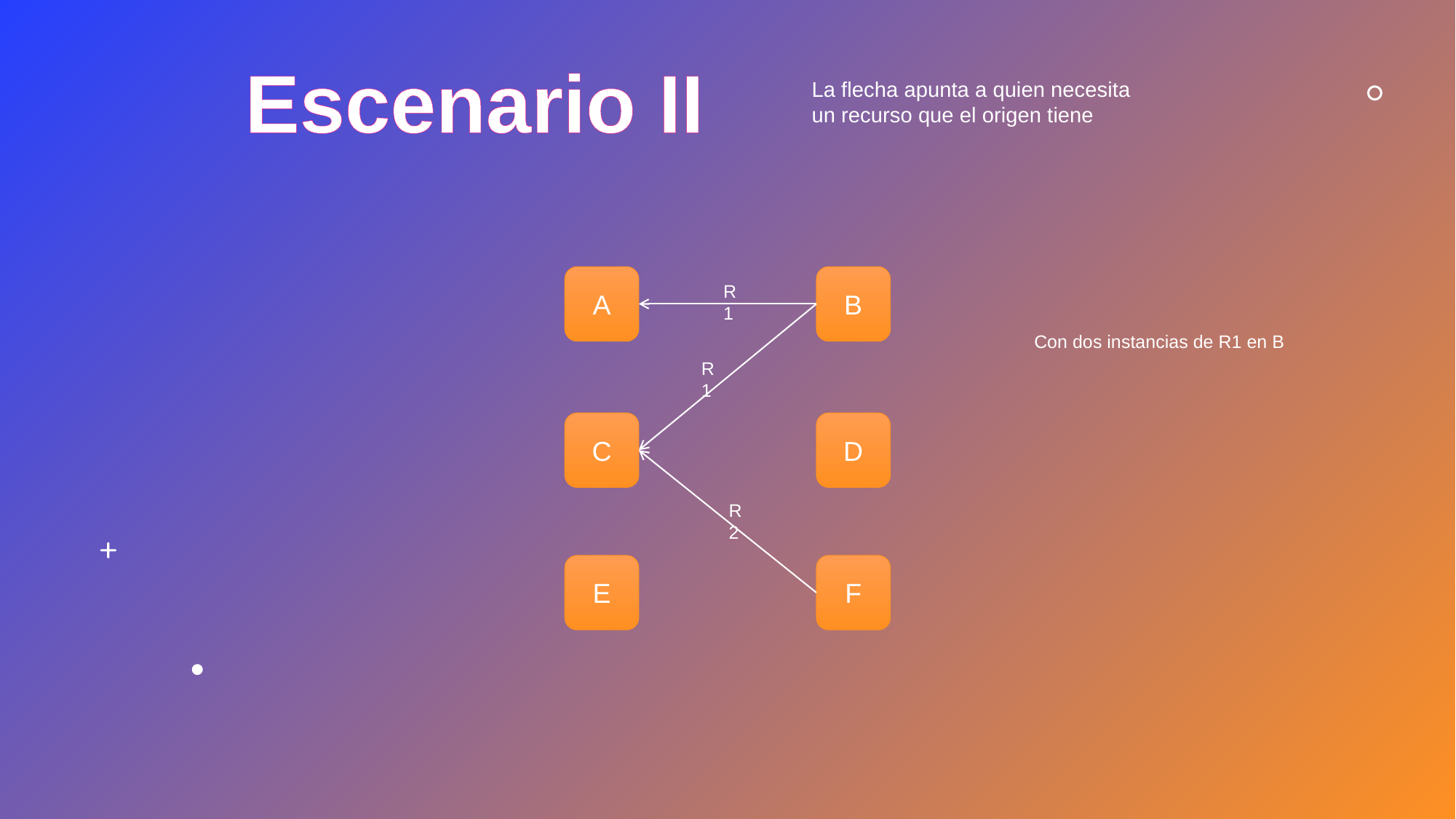

Escenario II
La flecha apunta a quien necesita
un recurso que el origen tiene

A
B
C
D
E
F
R1
Con dos instancias de R1 en B
R1
R2